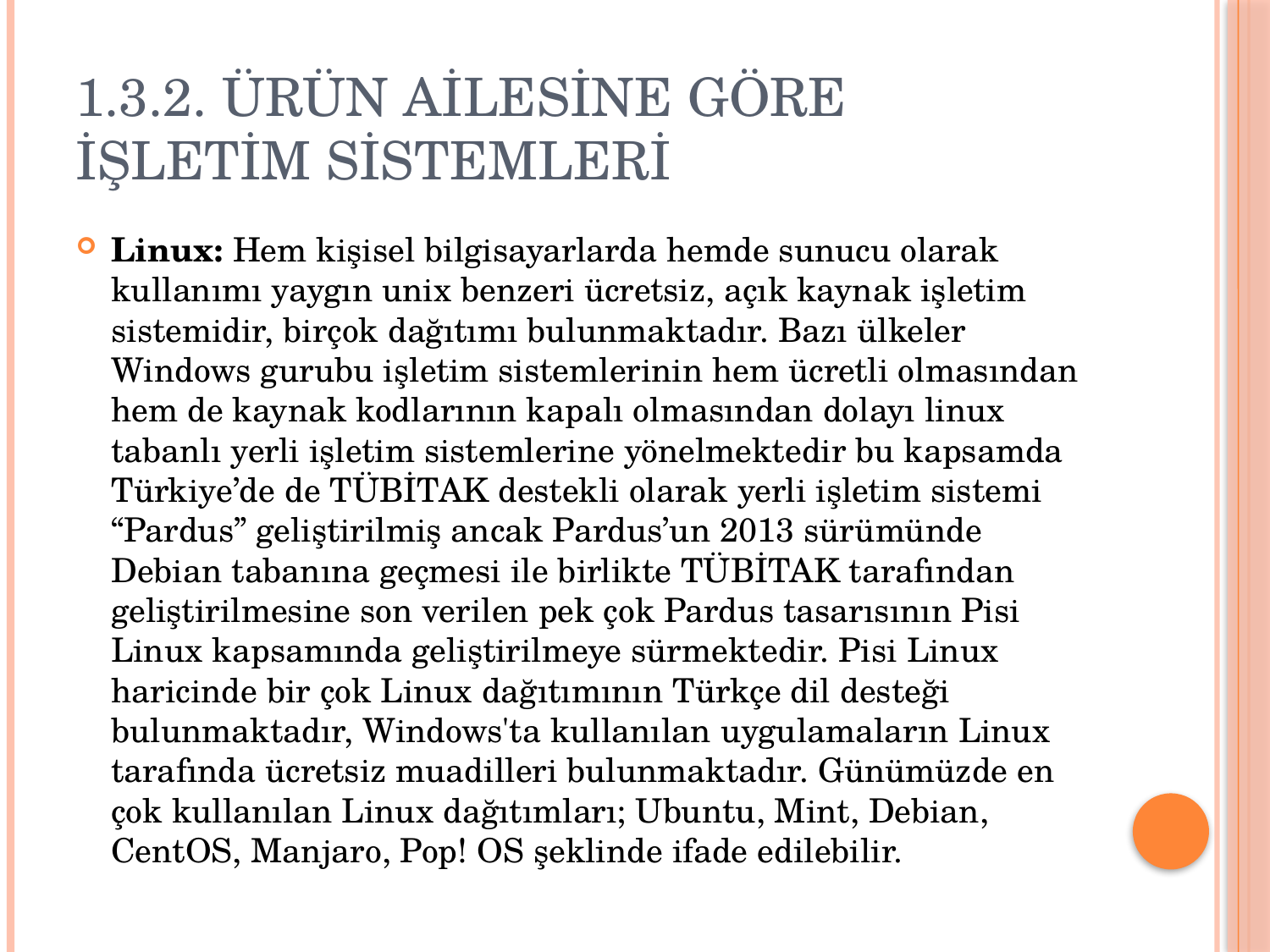

# 1.3.2. Ürün Ailesine Göre İşletim Sistemleri
Linux: Hem kişisel bilgisayarlarda hemde sunucu olarak kullanımı yaygın unix benzeri ücretsiz, açık kaynak işletim sistemidir, birçok dağıtımı bulunmaktadır. Bazı ülkeler Windows gurubu işletim sistemlerinin hem ücretli olmasından hem de kaynak kodlarının kapalı olmasından dolayı linux tabanlı yerli işletim sistemlerine yönelmektedir bu kapsamda Türkiye’de de TÜBİTAK destekli olarak yerli işletim sistemi “Pardus” geliştirilmiş ancak Pardus’un 2013 sürümünde Debian tabanına geçmesi ile birlikte TÜBİTAK tarafından geliştirilmesine son verilen pek çok Pardus tasarısının Pisi Linux kapsamında geliştirilmeye sürmektedir. Pisi Linux haricinde bir çok Linux dağıtımının Türkçe dil desteği bulunmaktadır, Windows'ta kullanılan uygulamaların Linux tarafında ücretsiz muadilleri bulunmaktadır. Günümüzde en çok kullanılan Linux dağıtımları; Ubuntu, Mint, Debian, CentOS, Manjaro, Pop! OS şeklinde ifade edilebilir.